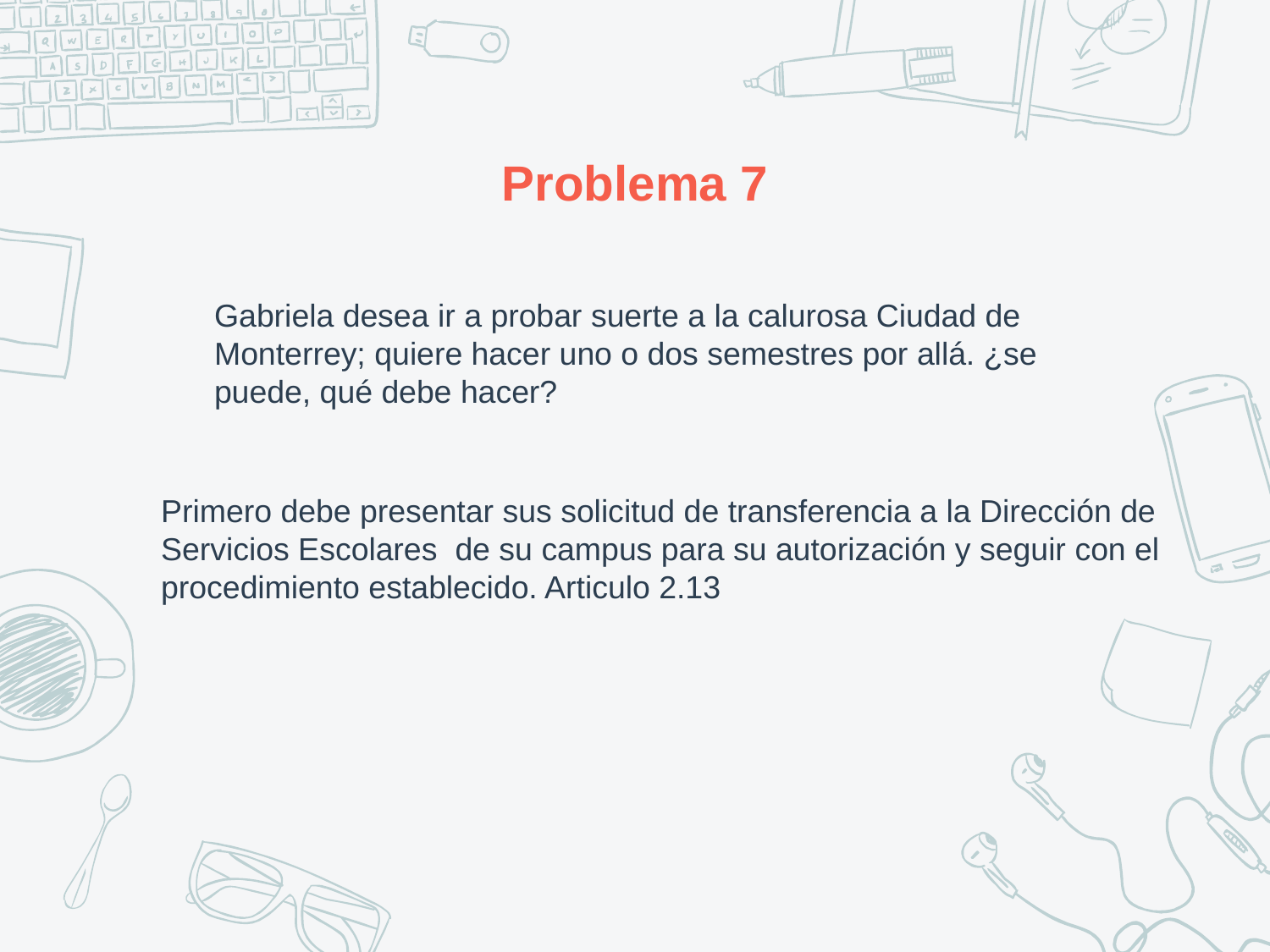

# Problema 7
Gabriela desea ir a probar suerte a la calurosa Ciudad de Monterrey; quiere hacer uno o dos semestres por allá. ¿se puede, qué debe hacer?

Primero debe presentar sus solicitud de transferencia a la Dirección de Servicios Escolares  de su campus para su autorización y seguir con el procedimiento establecido. Articulo 2.13